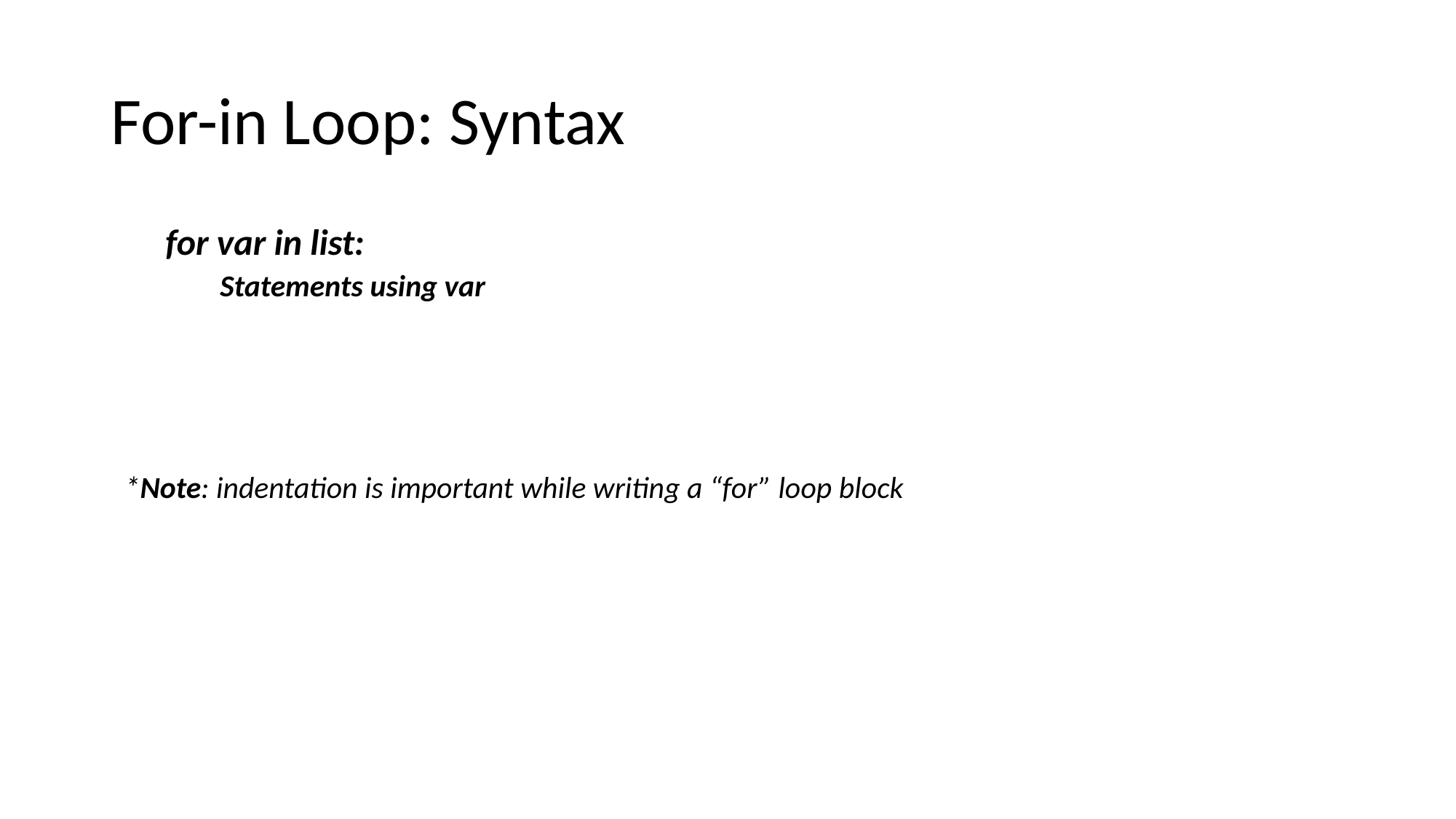

# For-in Loop: Syntax
for var in list:
Statements using var

*Note: indentation is important while writing a “for” loop block